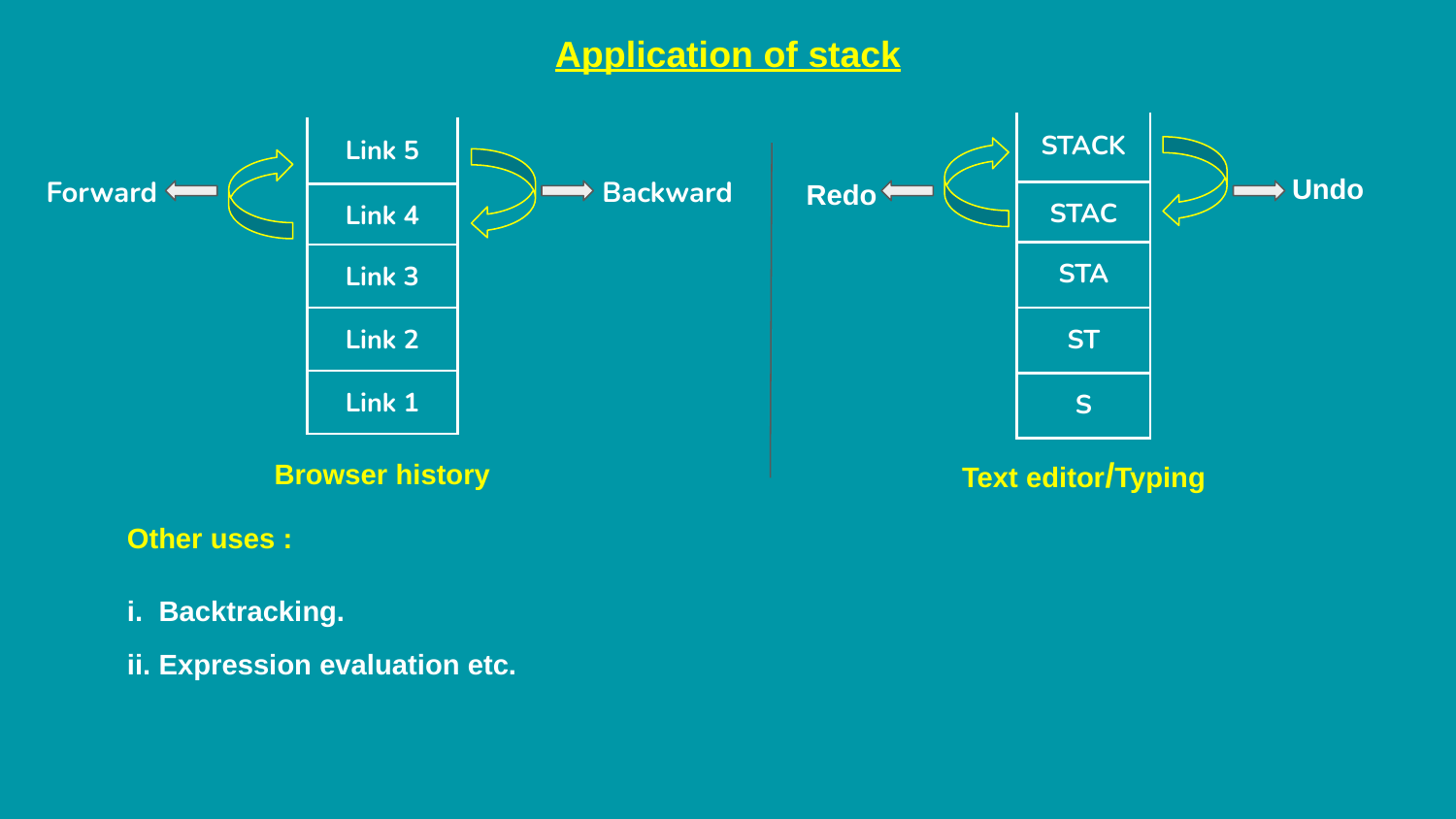

Application of stack
| STACK |
| --- |
| STAC |
| STA |
| ST |
| S |
| Link 5 |
| --- |
| Link 4 |
| Link 3 |
| Link 2 |
| Link 1 |

Undo
Forward
Backward
Redo

Text editor/Typing
Browser history
Other uses :

i.  Backtracking.

ii. Expression evaluation etc.